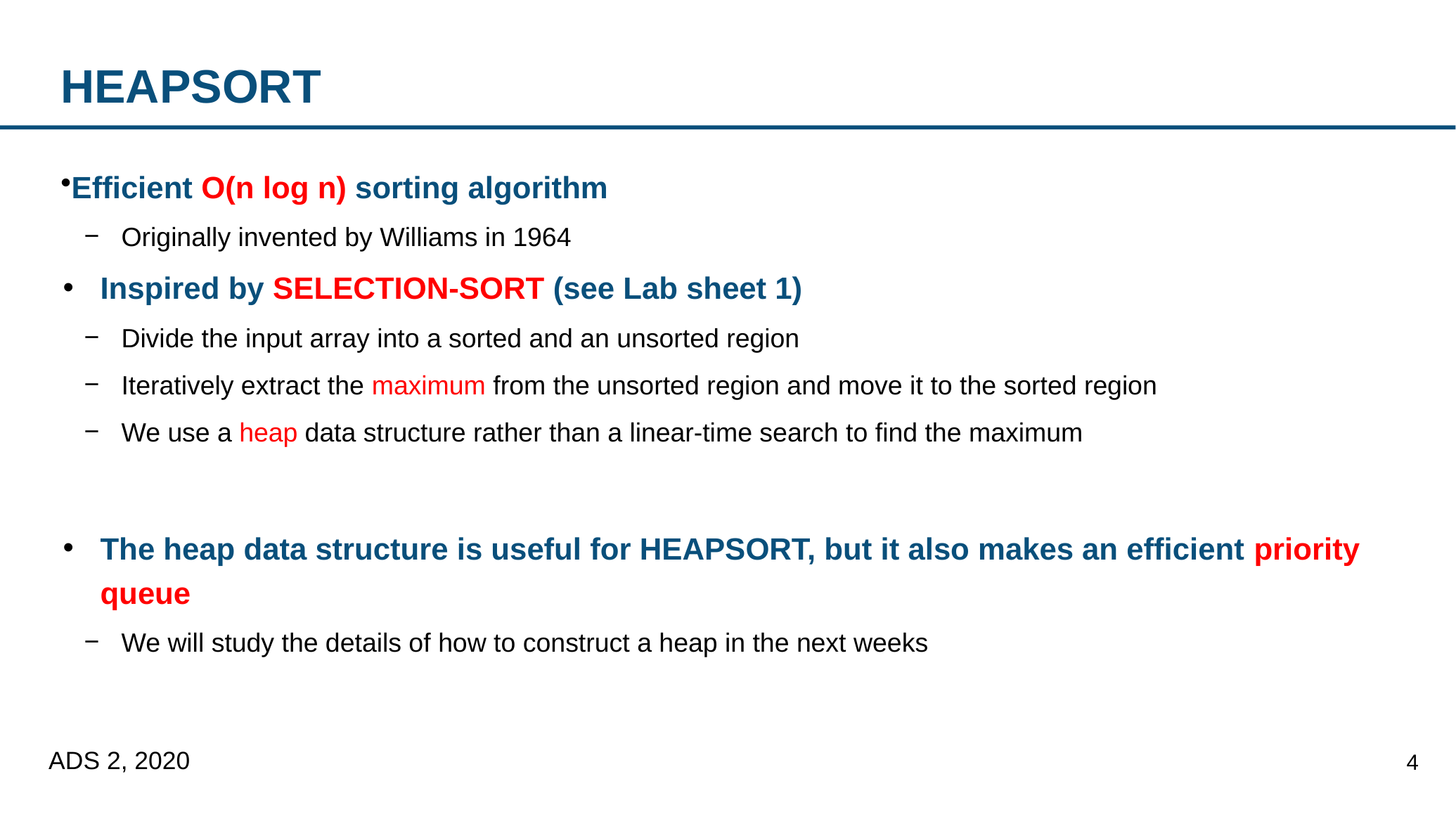

# HEAPSORT
Efficient O(n log n) sorting algorithm
Originally invented by Williams in 1964
Inspired by SELECTION-SORT (see Lab sheet 1)
Divide the input array into a sorted and an unsorted region
Iteratively extract the maximum from the unsorted region and move it to the sorted region
We use a heap data structure rather than a linear-time search to find the maximum

The heap data structure is useful for HEAPSORT, but it also makes an efficient priority queue
We will study the details of how to construct a heap in the next weeks
ADS 2, 2020
4